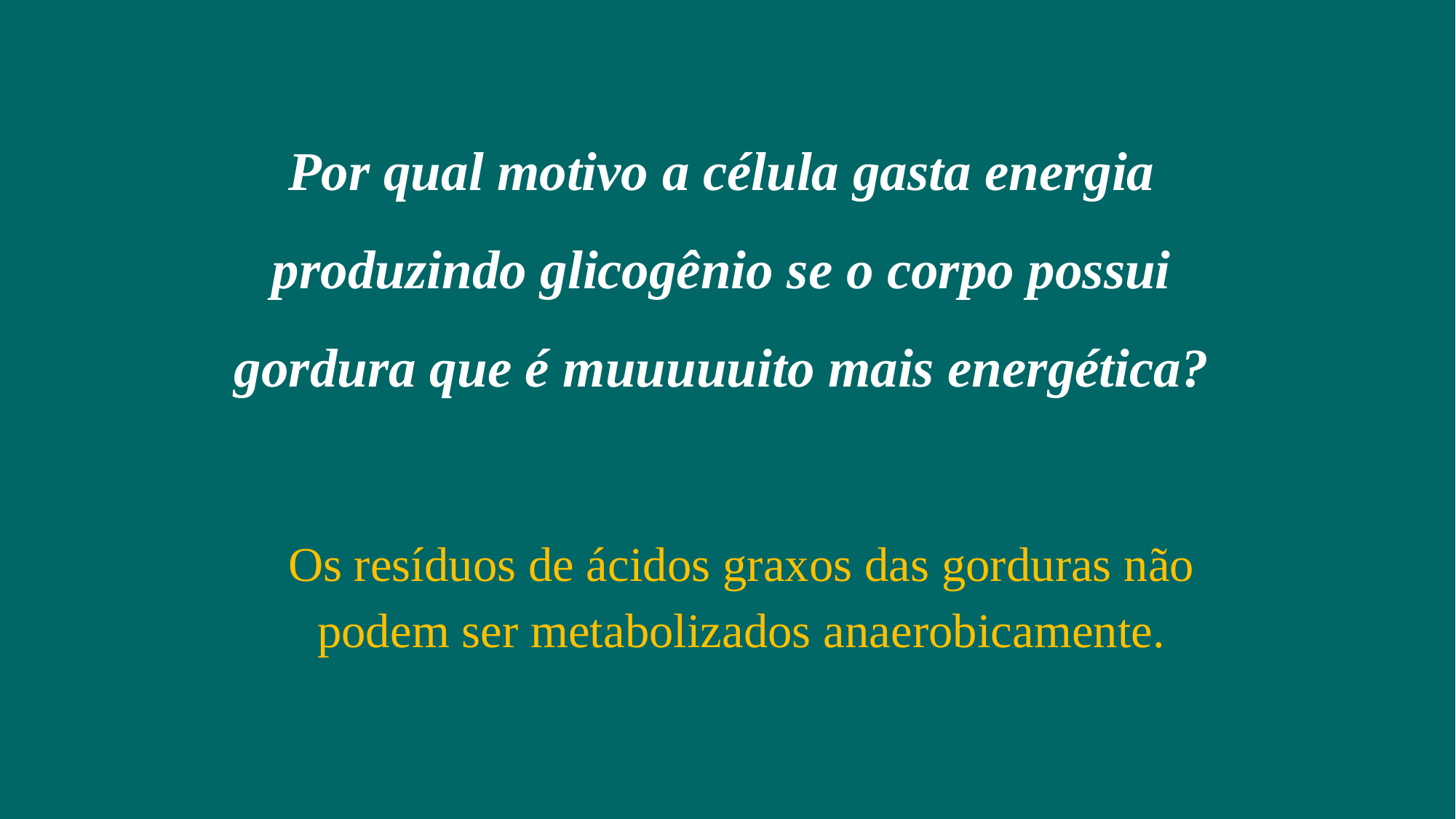

Por qual motivo a célula gasta energia produzindo glicogênio se o corpo possui gordura que é muuuuuito mais energética?
Os resíduos de ácidos graxos das gorduras não podem ser metabolizados anaerobicamente.